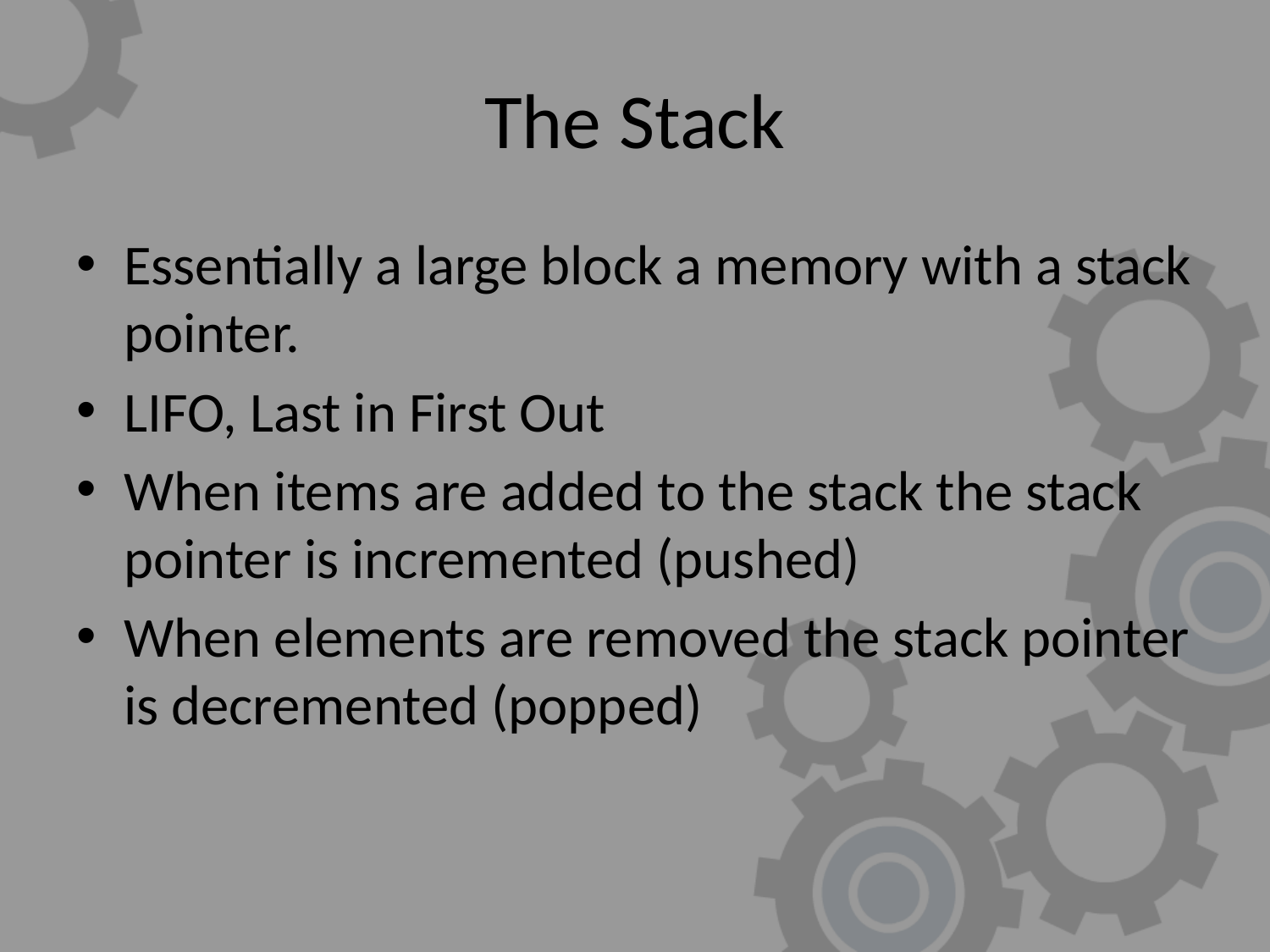

# The Stack
Essentially a large block a memory with a stack pointer.
LIFO, Last in First Out
When items are added to the stack the stack pointer is incremented (pushed)
When elements are removed the stack pointer is decremented (popped)